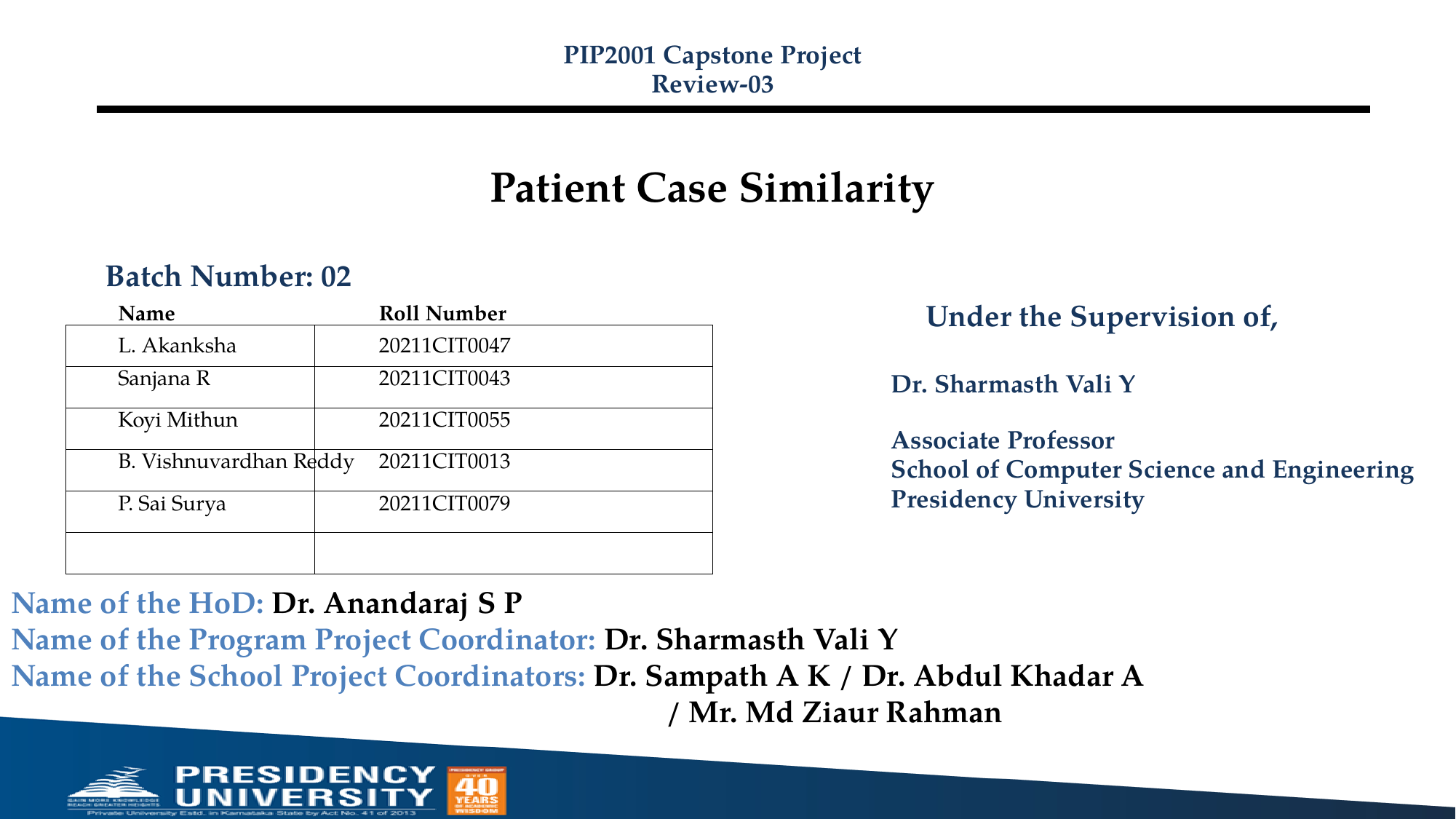

PIP2001 Capstone Project
Review-03
# Patient Case Similarity
Batch Number: 02

| Name | Roll Number |
| --- | --- |
| L. Akanksha | 20211CIT0047 |
| Sanjana R | 20211CIT0043 |
| Koyi Mithun | 20211CIT0055 |
| B. Vishnuvardhan Reddy | 20211CIT0013 |
| P. Sai Surya | 20211CIT0079 |
Under the Supervision of,

		Dr. Sharmasth Vali Y

		Associate Professor
	School of Computer Science and Engineering
		Presidency University

|  |  |
| --- | --- |
|  |  |
|  |  |
|  |  |
|  |  |
|  |  |

Name of the HoD: Dr. Anandaraj S P
Name of the Program Project Coordinator: Dr. Sharmasth Vali Y
Name of the School Project Coordinators: Dr. Sampath A K / Dr. Abdul Khadar A
						/ Mr. Md Ziaur Rahman